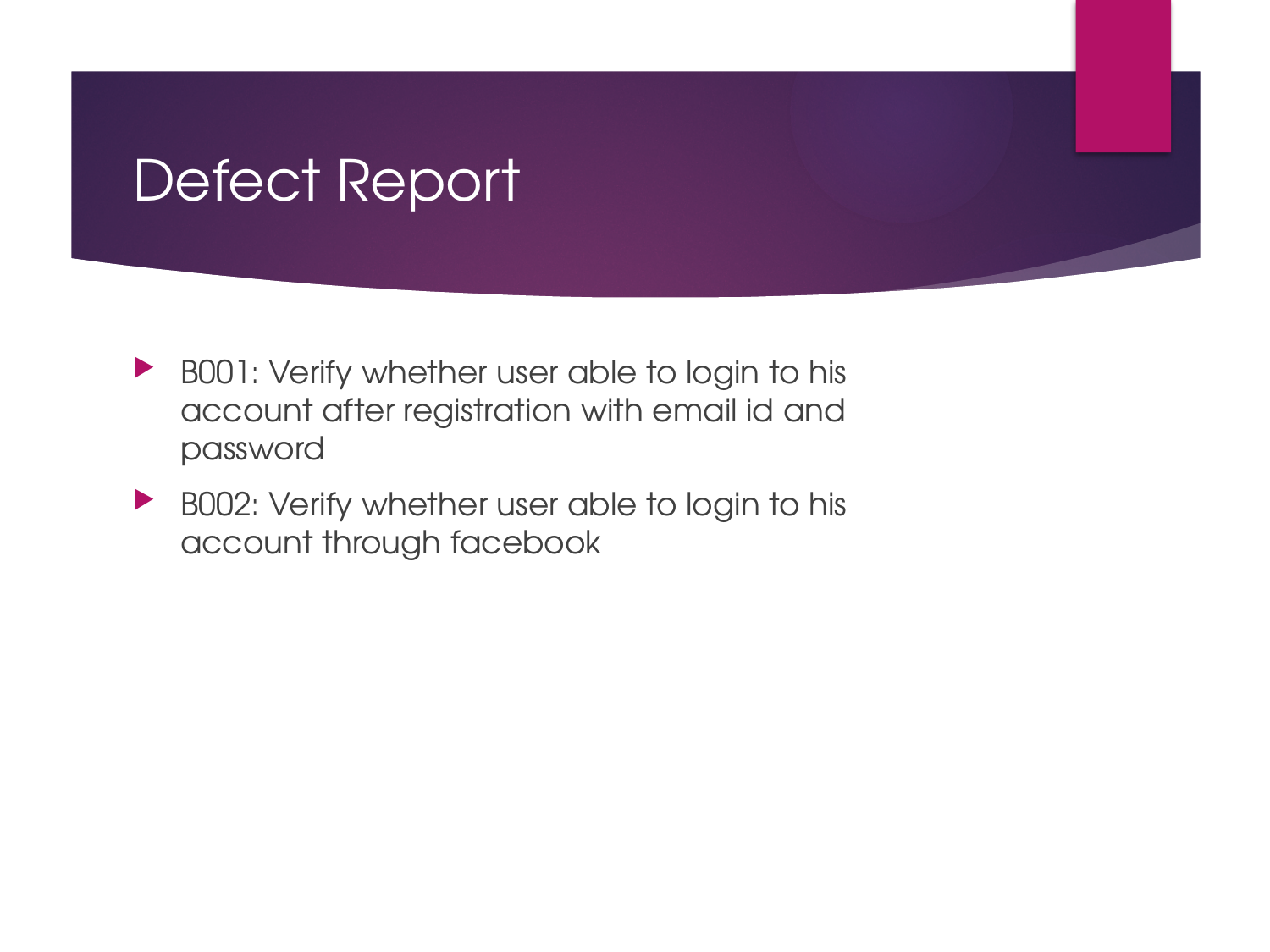

# Defect Report
B001: Verify whether user able to login to his account after registration with email id and password
B002: Verify whether user able to login to his account through facebook